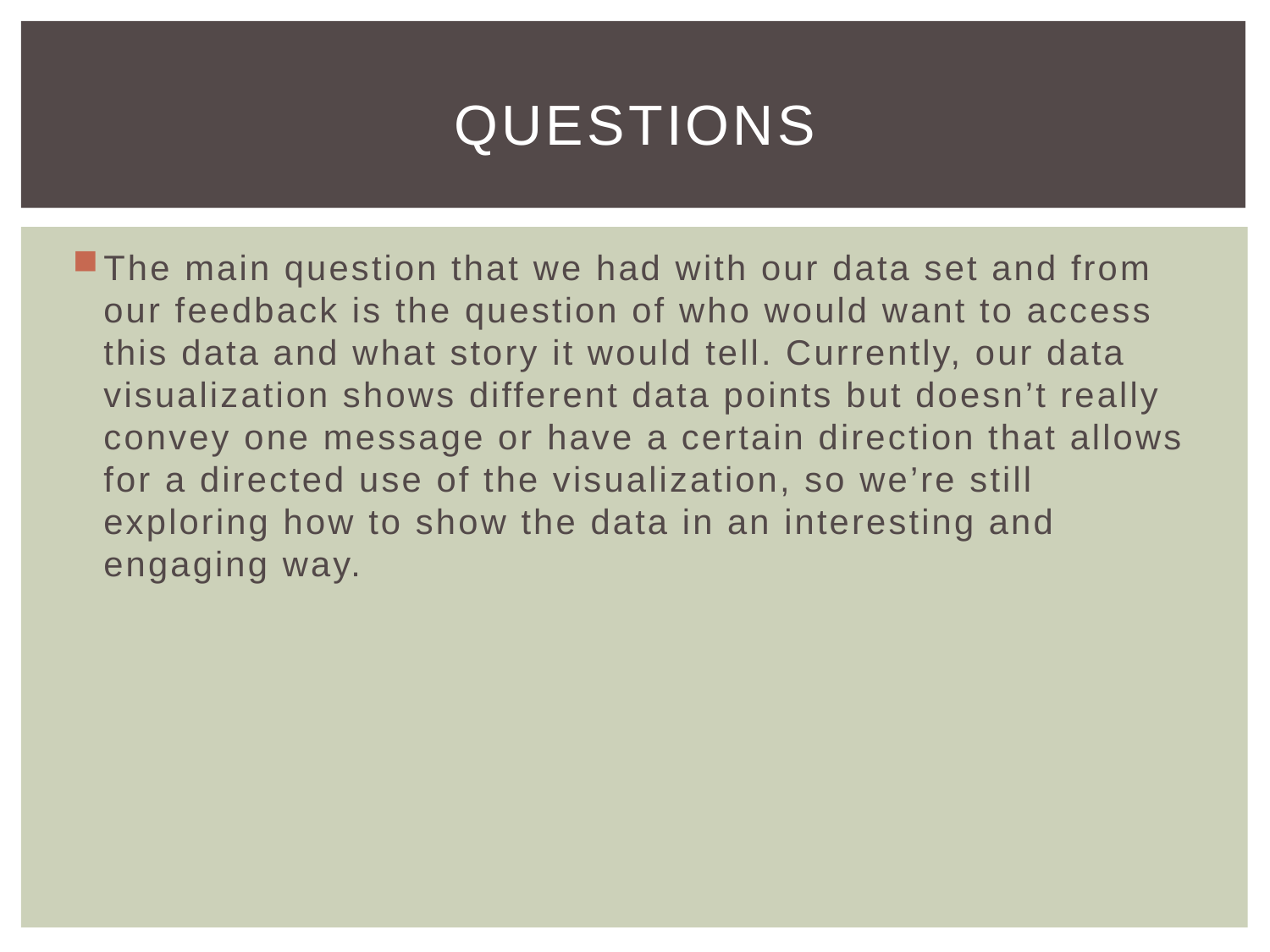

# questions
The main question that we had with our data set and from our feedback is the question of who would want to access this data and what story it would tell. Currently, our data visualization shows different data points but doesn’t really convey one message or have a certain direction that allows for a directed use of the visualization, so we’re still exploring how to show the data in an interesting and engaging way.